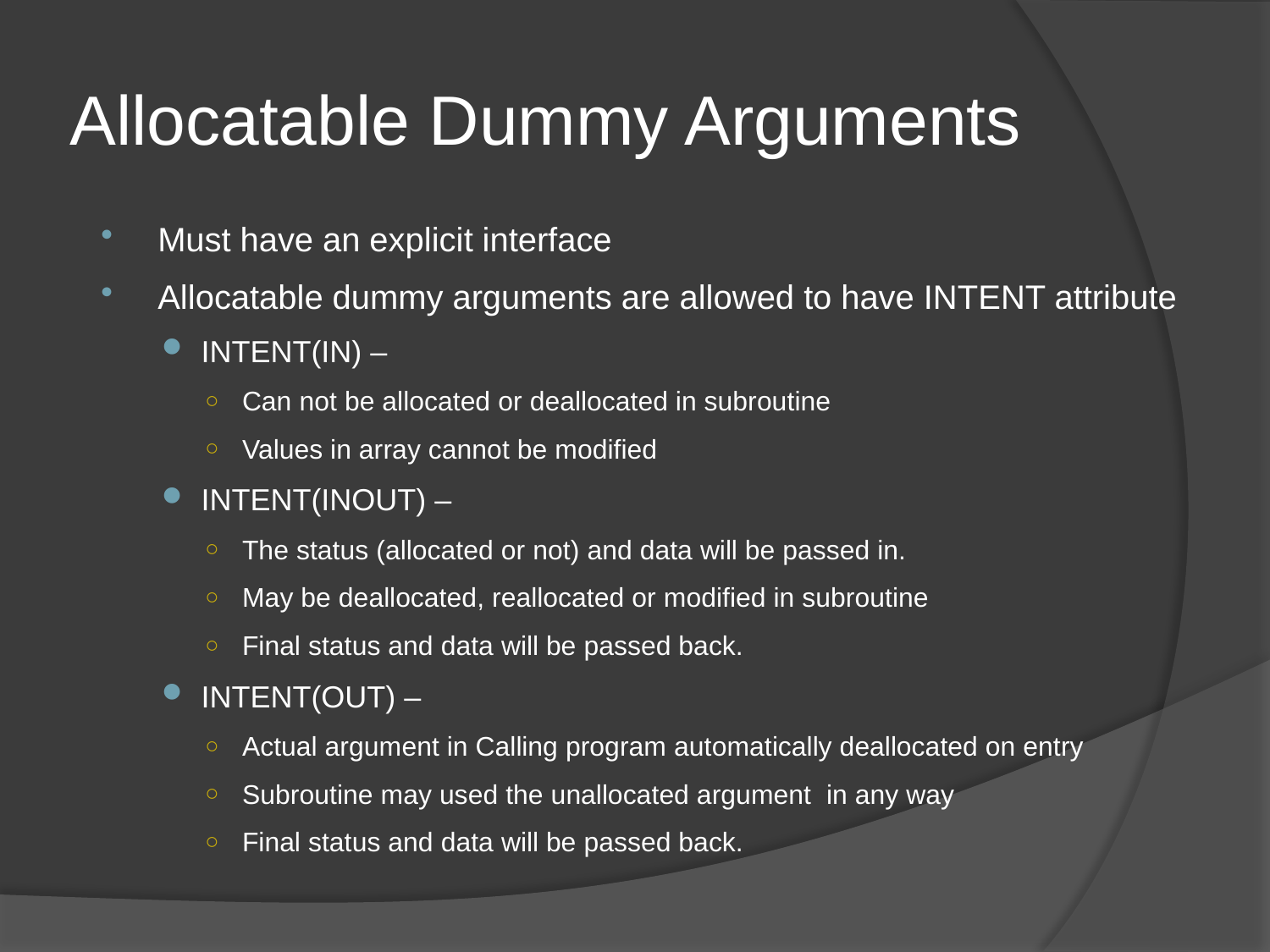

# Allocatable Dummy Arguments
Must have an explicit interface
Allocatable dummy arguments are allowed to have INTENT attribute
INTENT(IN) –
Can not be allocated or deallocated in subroutine
Values in array cannot be modified
INTENT(INOUT) –
The status (allocated or not) and data will be passed in.
May be deallocated, reallocated or modified in subroutine
Final status and data will be passed back.
INTENT(OUT) –
Actual argument in Calling program automatically deallocated on entry
Subroutine may used the unallocated argument  in any way
Final status and data will be passed back.